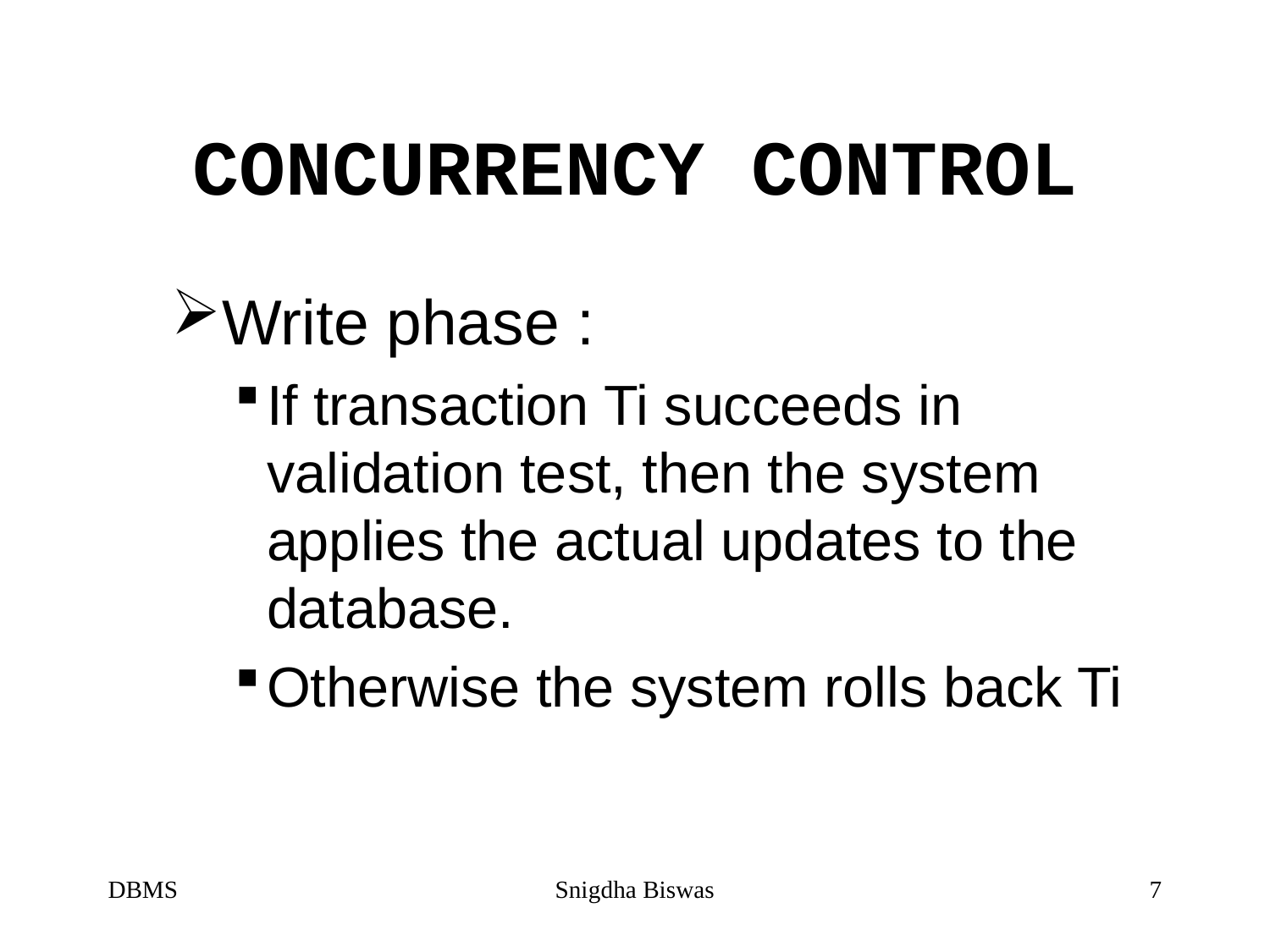

# CONCURRENCY CONTROL
Write phase :
If transaction Ti succeeds in validation test, then the system applies the actual updates to the database.
Otherwise the system rolls back Ti
DBMS
Snigdha Biswas
7